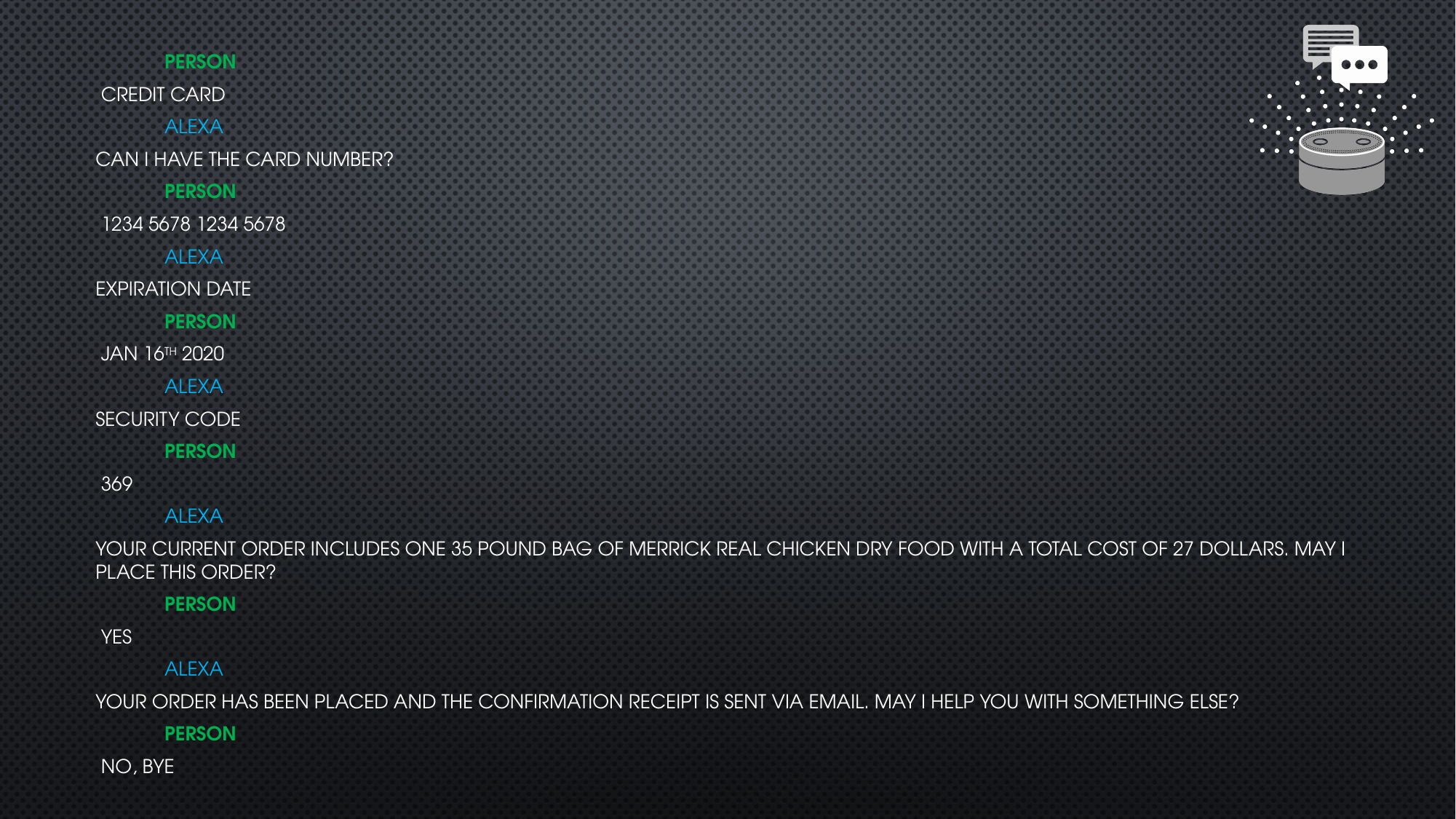

Person
 Credit card
	Alexa
Can I have the card number?
	Person
 1234 5678 1234 5678
	Alexa
Expiration Date
	Person
 Jan 16th 2020
	Alexa
Security code
	Person
 369
	Alexa
Your current order includes one 35 pound bag of Merrick Real Chicken Dry food with a total cost of 27 dollars. May I place this order?
	Person
 Yes
	Alexa
Your order has been placed and the confirmation receipt is sent via email. May I help you with something else?
	Person
 No, Bye